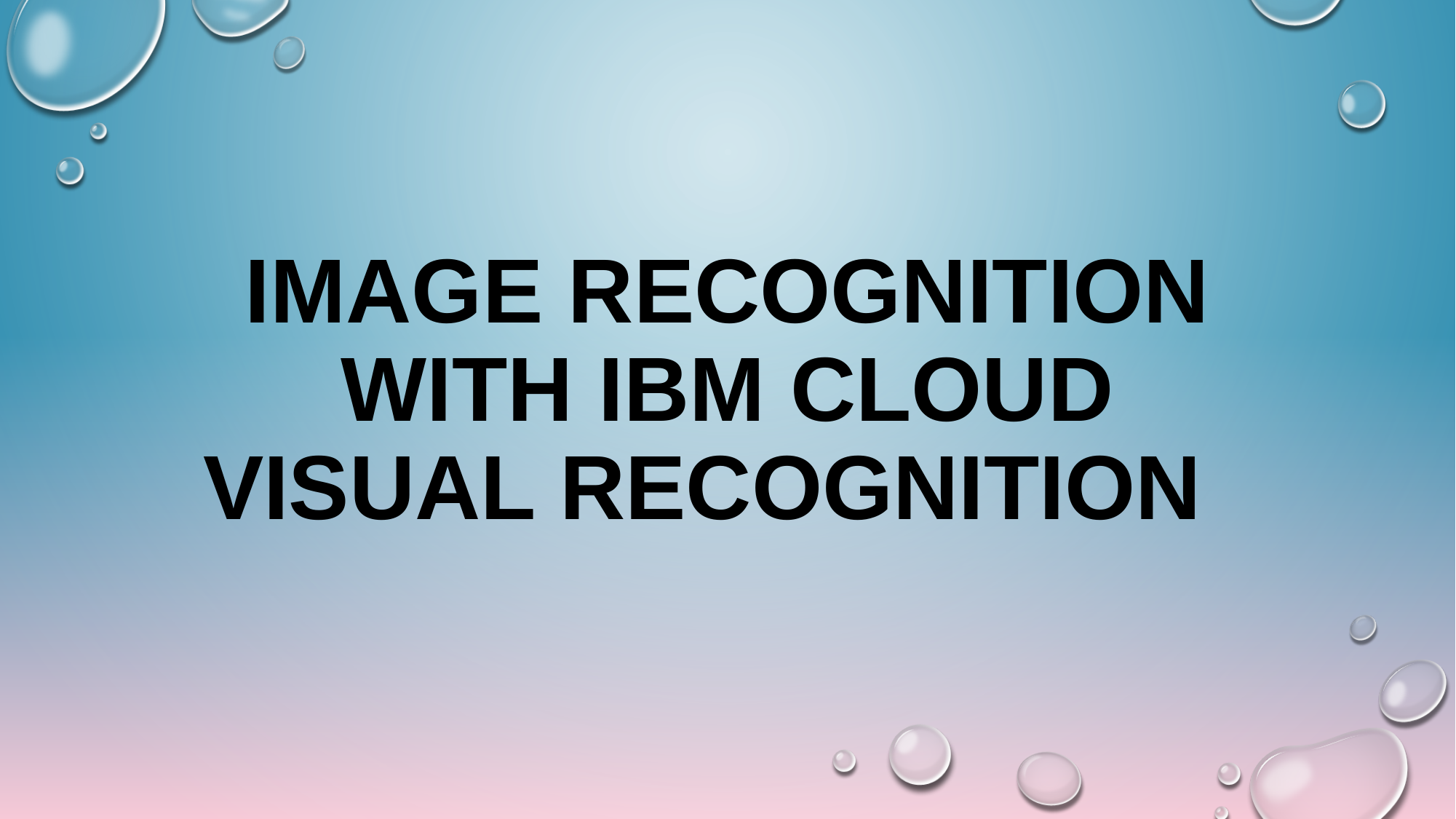

# Image Recognition with IBM Cloud Visual Recognition